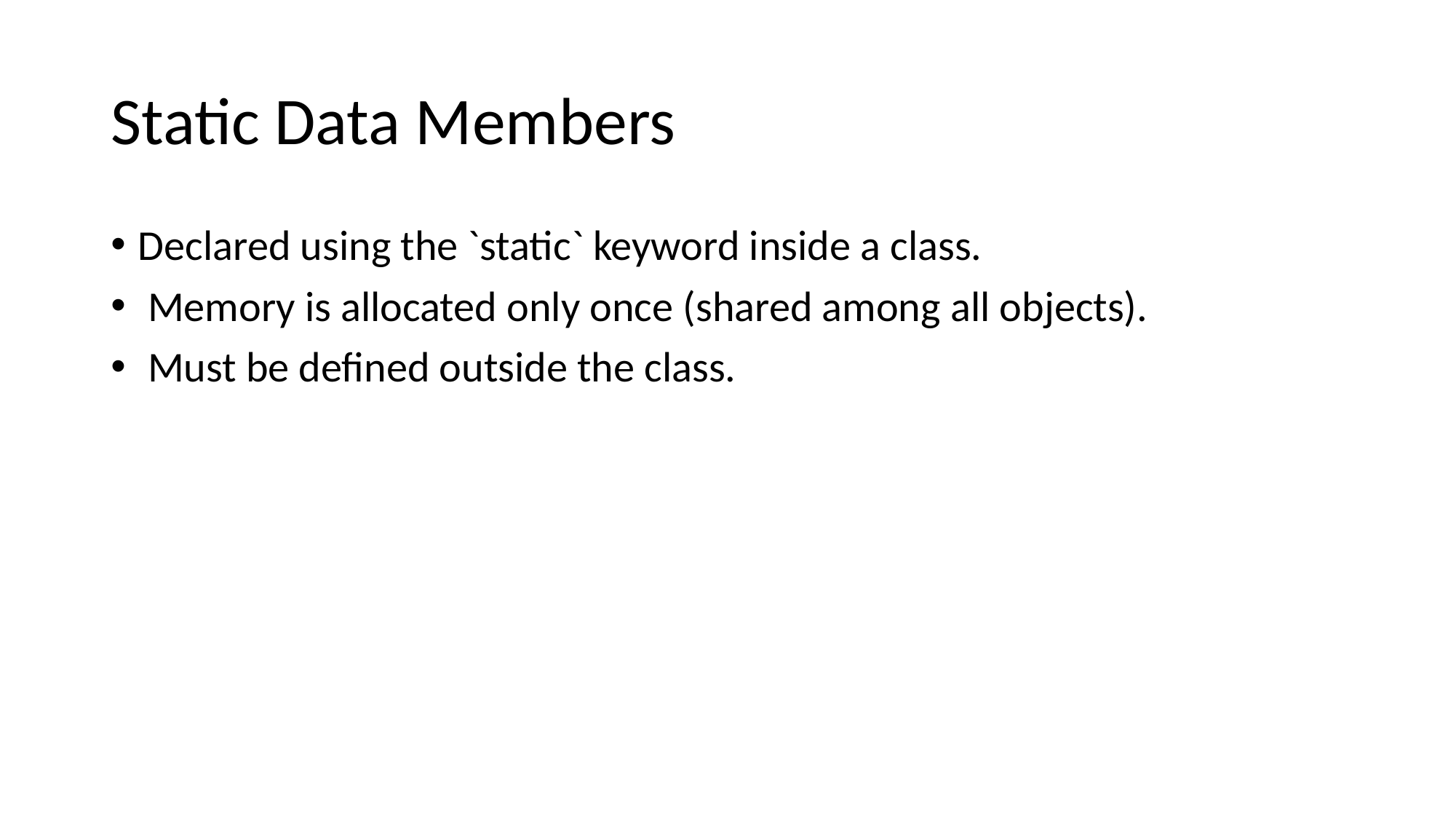

# Static Data Members
Declared using the `static` keyword inside a class.
 Memory is allocated only once (shared among all objects).
 Must be defined outside the class.